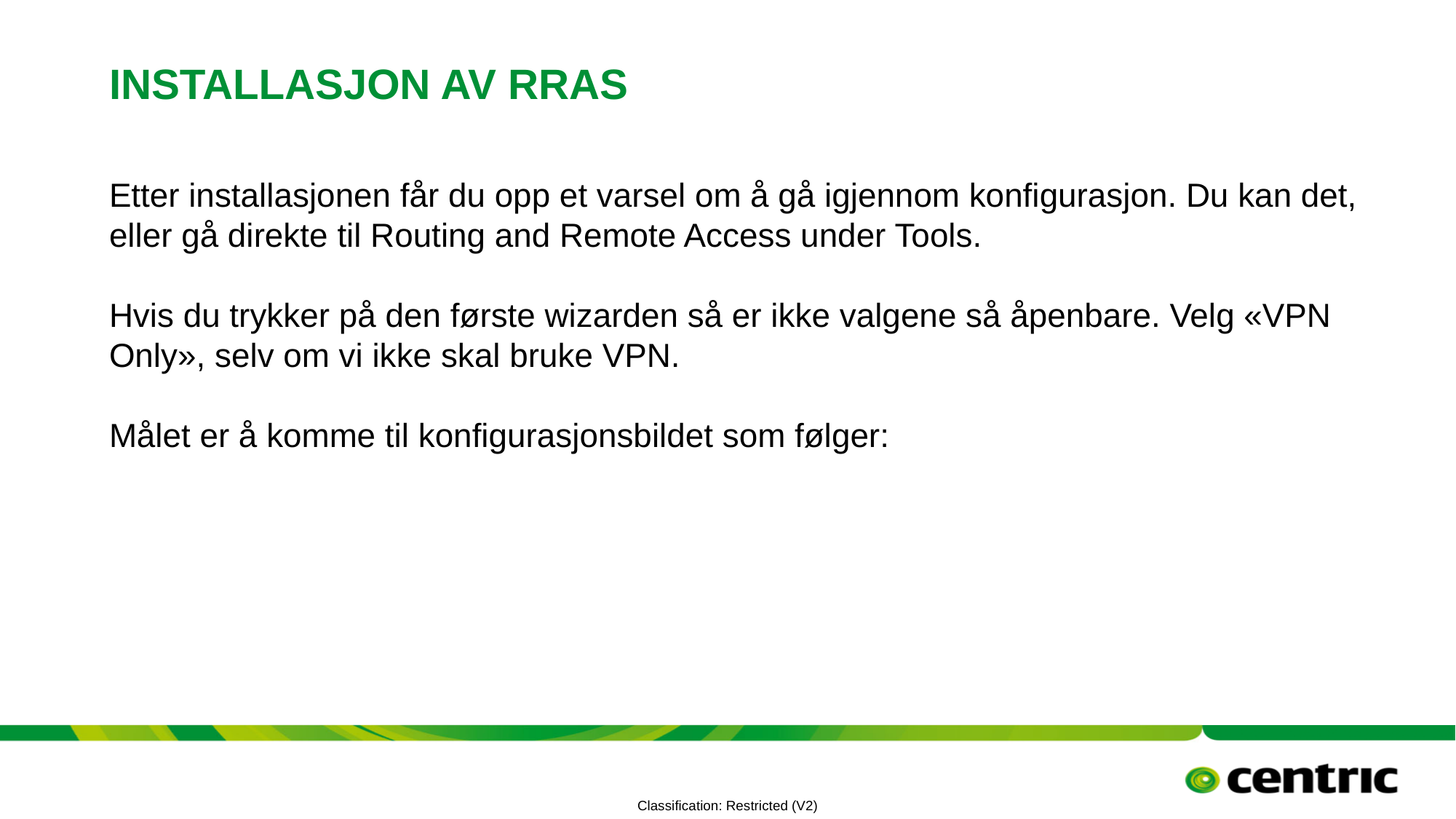

# Installasjon av RRas
Etter installasjonen får du opp et varsel om å gå igjennom konfigurasjon. Du kan det, eller gå direkte til Routing and Remote Access under Tools.

Hvis du trykker på den første wizarden så er ikke valgene så åpenbare. Velg «VPN Only», selv om vi ikke skal bruke VPN.

Målet er å komme til konfigurasjonsbildet som følger: